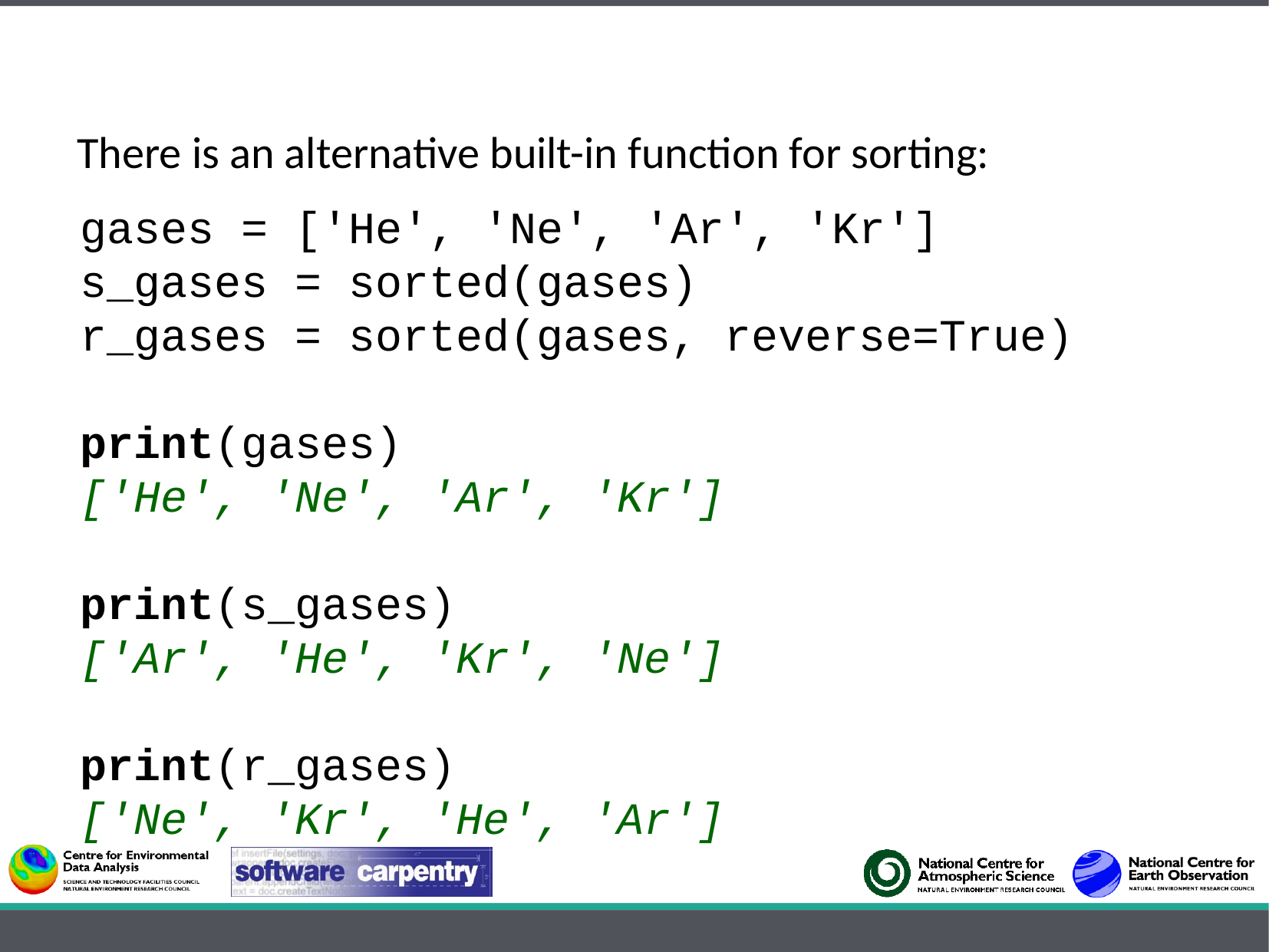

There is an alternative built-in function for sorting:

gases = ['He', 'Ne', 'Ar', 'Kr']
s_gases = sorted(gases)
r_gases = sorted(gases, reverse=True)

print(gases)
['He', 'Ne', 'Ar', 'Kr']

print(s_gases)
['Ar', 'He', 'Kr', 'Ne']

print(r_gases)
['Ne', 'Kr', 'He', 'Ar']